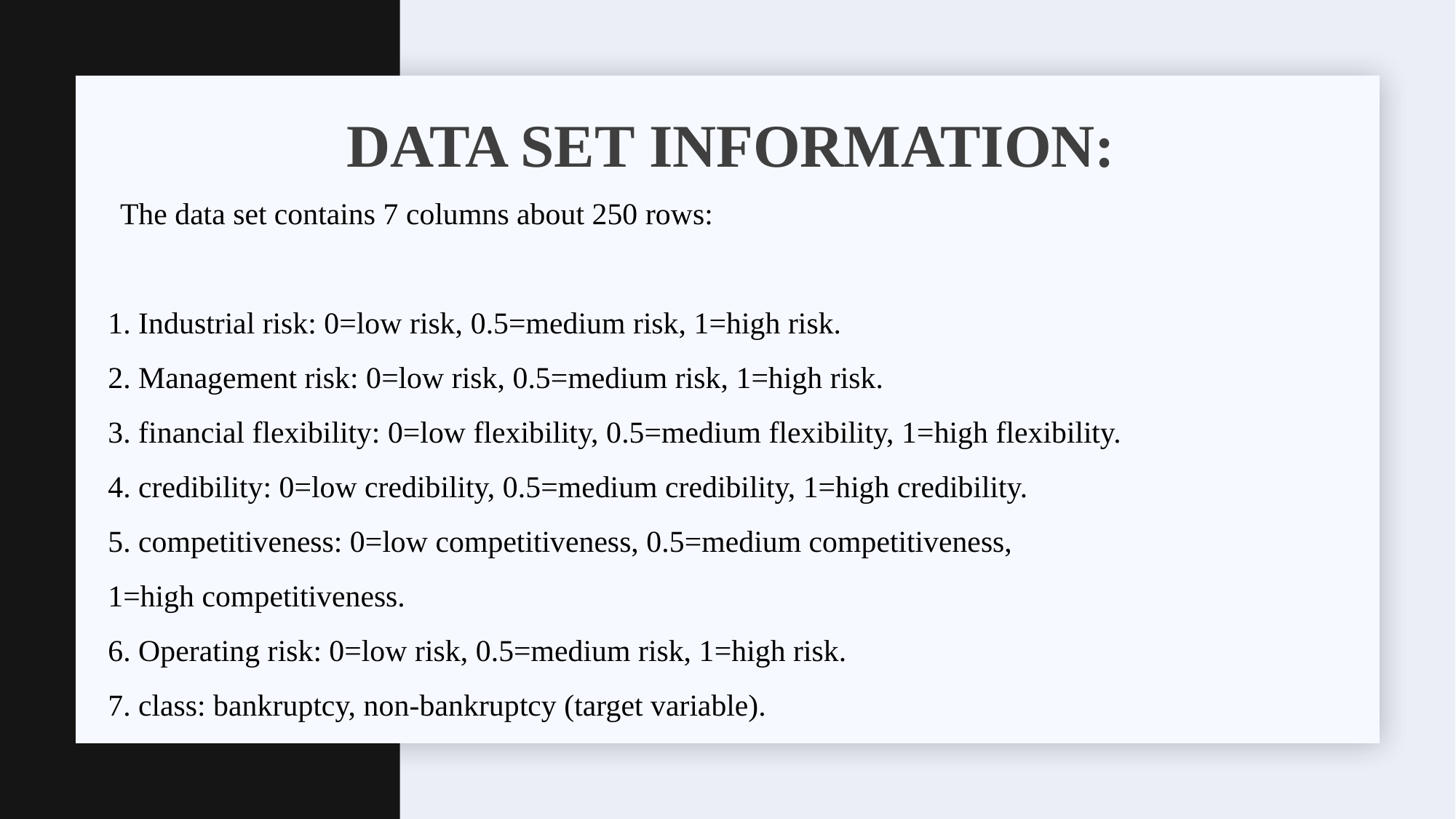

# DATA SET INFORMATION:
The data set contains 7 columns about 250 rows:

1. Industrial risk: 0=low risk, 0.5=medium risk, 1=high risk.
2. Management risk: 0=low risk, 0.5=medium risk, 1=high risk.
3. financial flexibility: 0=low flexibility, 0.5=medium flexibility, 1=high flexibility.
4. credibility: 0=low credibility, 0.5=medium credibility, 1=high credibility.
5. competitiveness: 0=low competitiveness, 0.5=medium competitiveness,
1=high competitiveness.
6. Operating risk: 0=low risk, 0.5=medium risk, 1=high risk.
7. class: bankruptcy, non-bankruptcy (target variable).